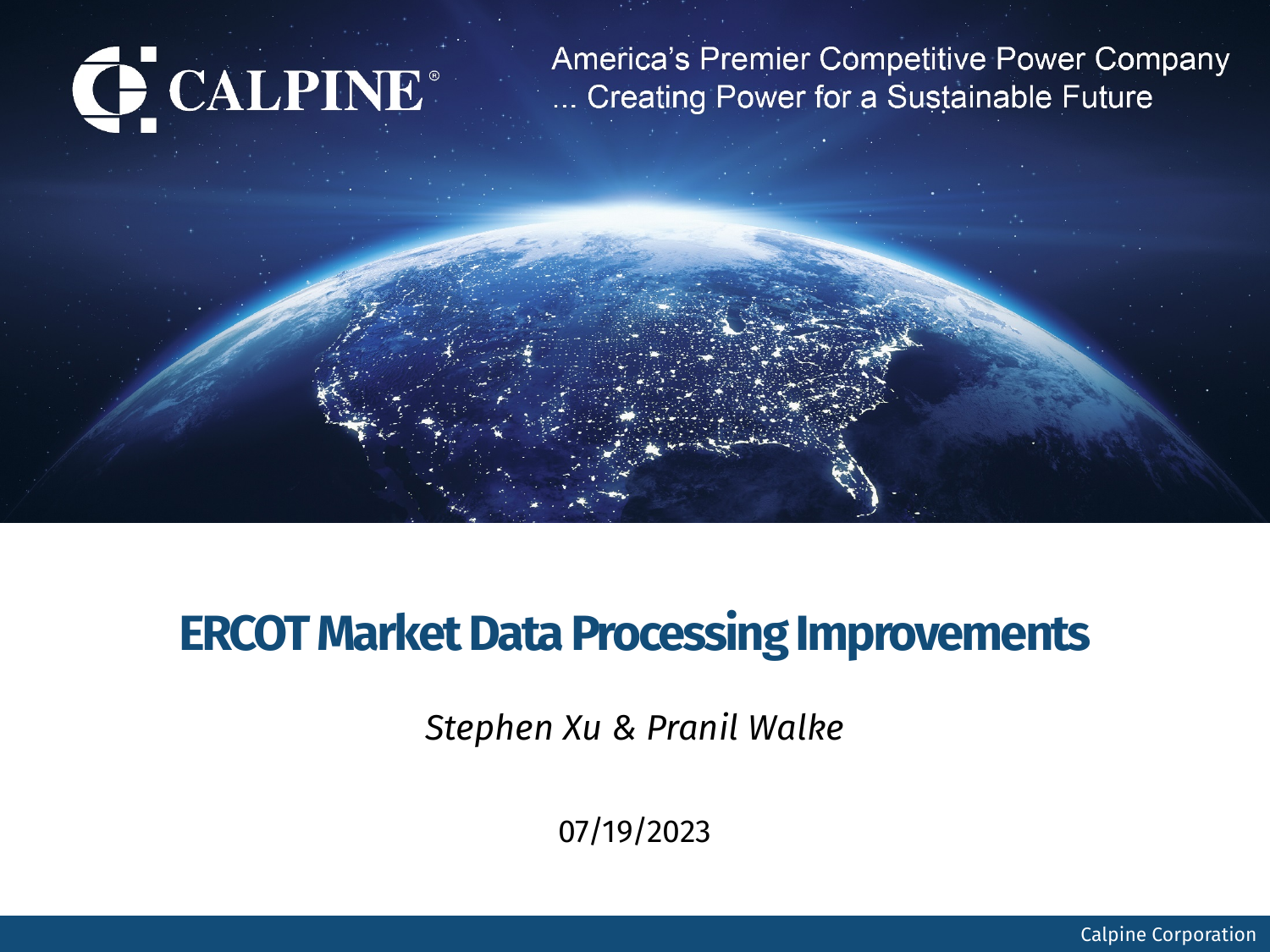

# ERCOT Market Data Processing Improvements
Stephen Xu & Pranil Walke
07/19/2023
Calpine Corporation